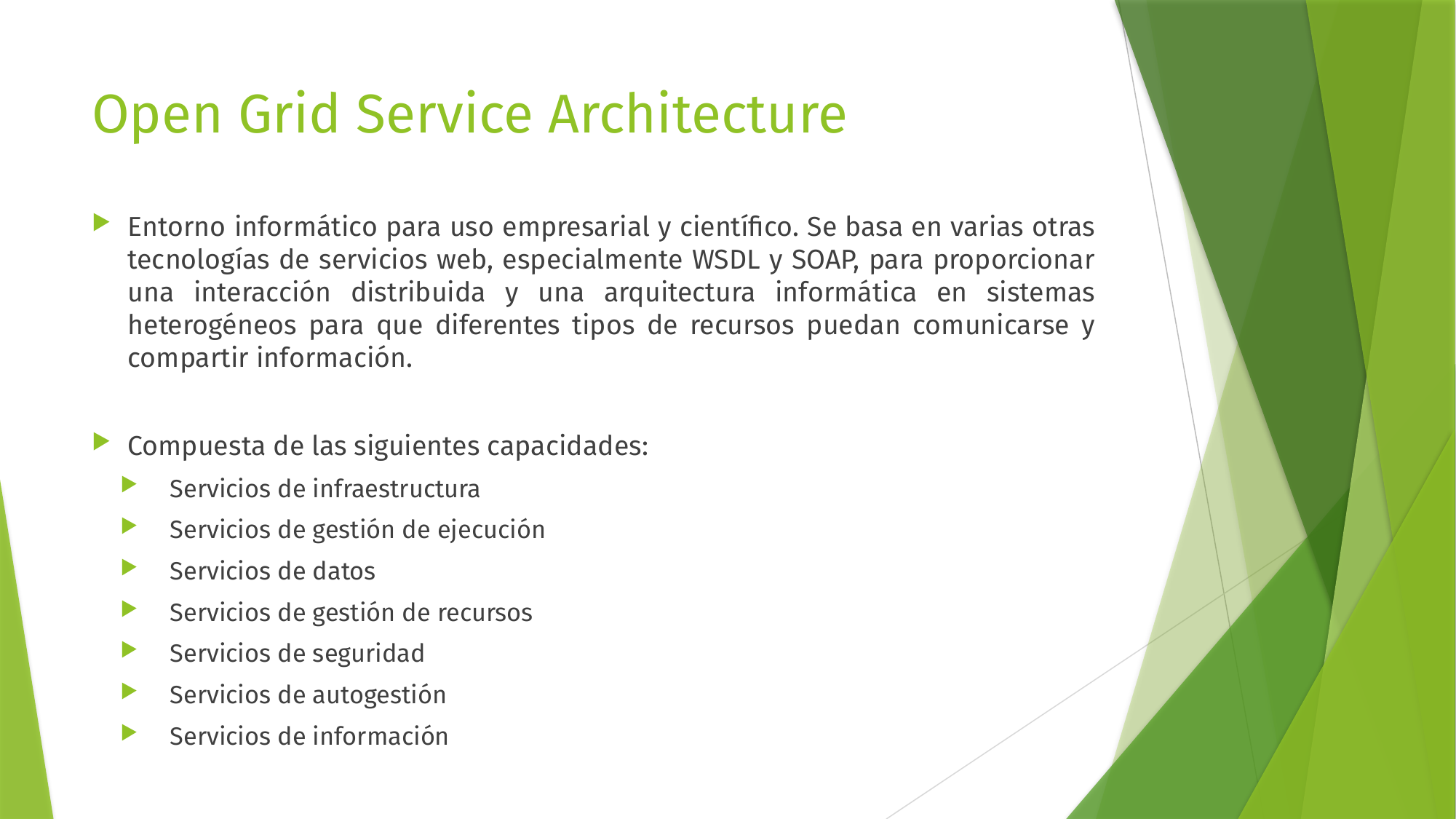

# Open Grid Service Architecture
Entorno informático para uso empresarial y científico. Se basa en varias otras tecnologías de servicios web, especialmente WSDL y SOAP, para proporcionar una interacción distribuida y una arquitectura informática en sistemas heterogéneos para que diferentes tipos de recursos puedan comunicarse y compartir información.

Compuesta de las siguientes capacidades:
Servicios de infraestructura
Servicios de gestión de ejecución
Servicios de datos
Servicios de gestión de recursos
Servicios de seguridad
Servicios de autogestión
Servicios de información